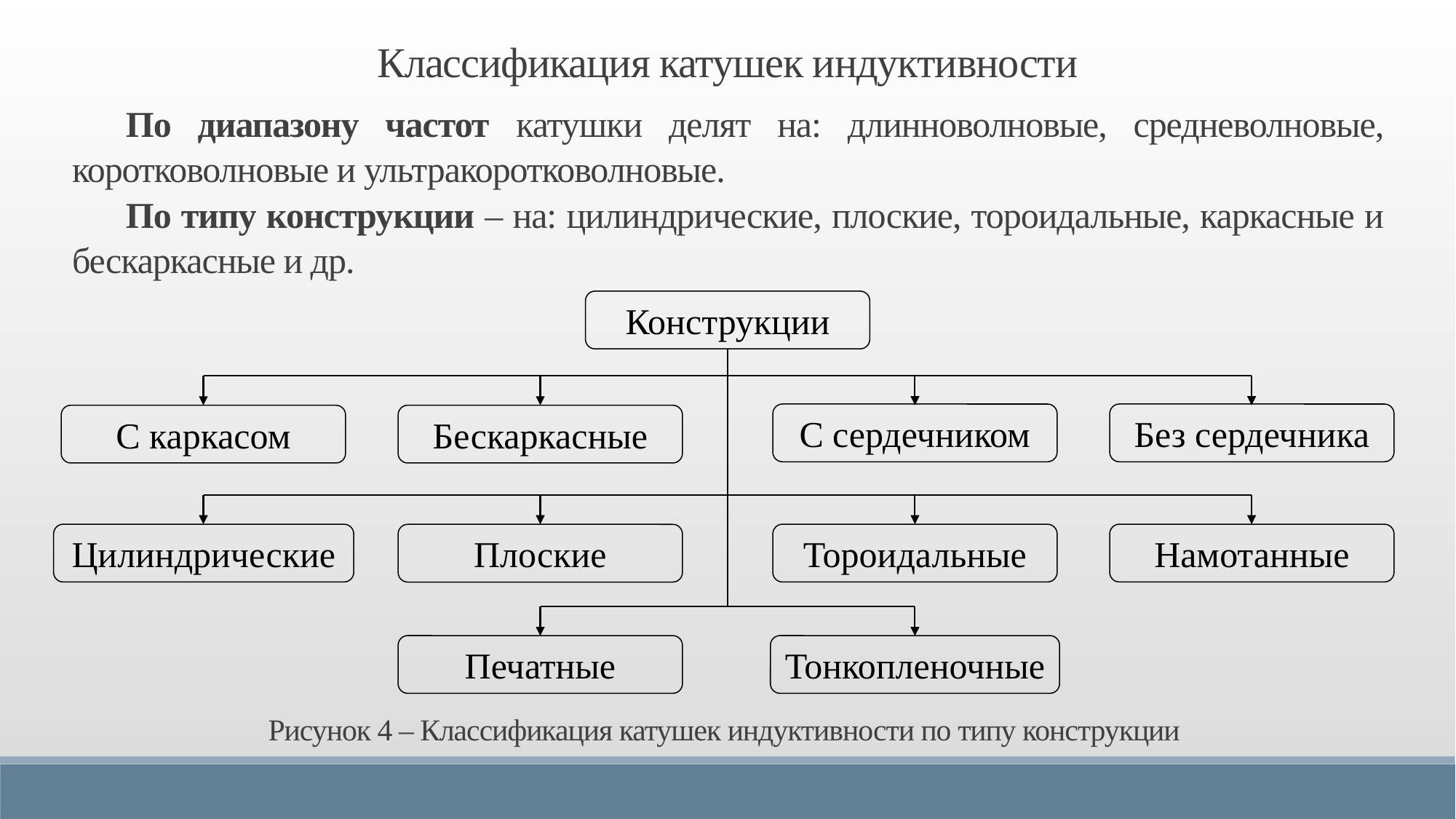

Классификация катушек индуктивности
По диапазону частот катушки делят на: длинноволновые, средневолновые, коротковолновые и ультракоротковолновые.
По типу конструкции – на: цилиндрические, плоские, тороидальные, каркасные и бескаркасные и др.
Конструкции
С сердечником
Без сердечника
С каркасом
Бескаркасные
Цилиндрические
Тороидальные
Намотанные
Плоские
Печатные
Тонкопленочные
Рисунок 4 – Классификация катушек индуктивности по типу конструкции